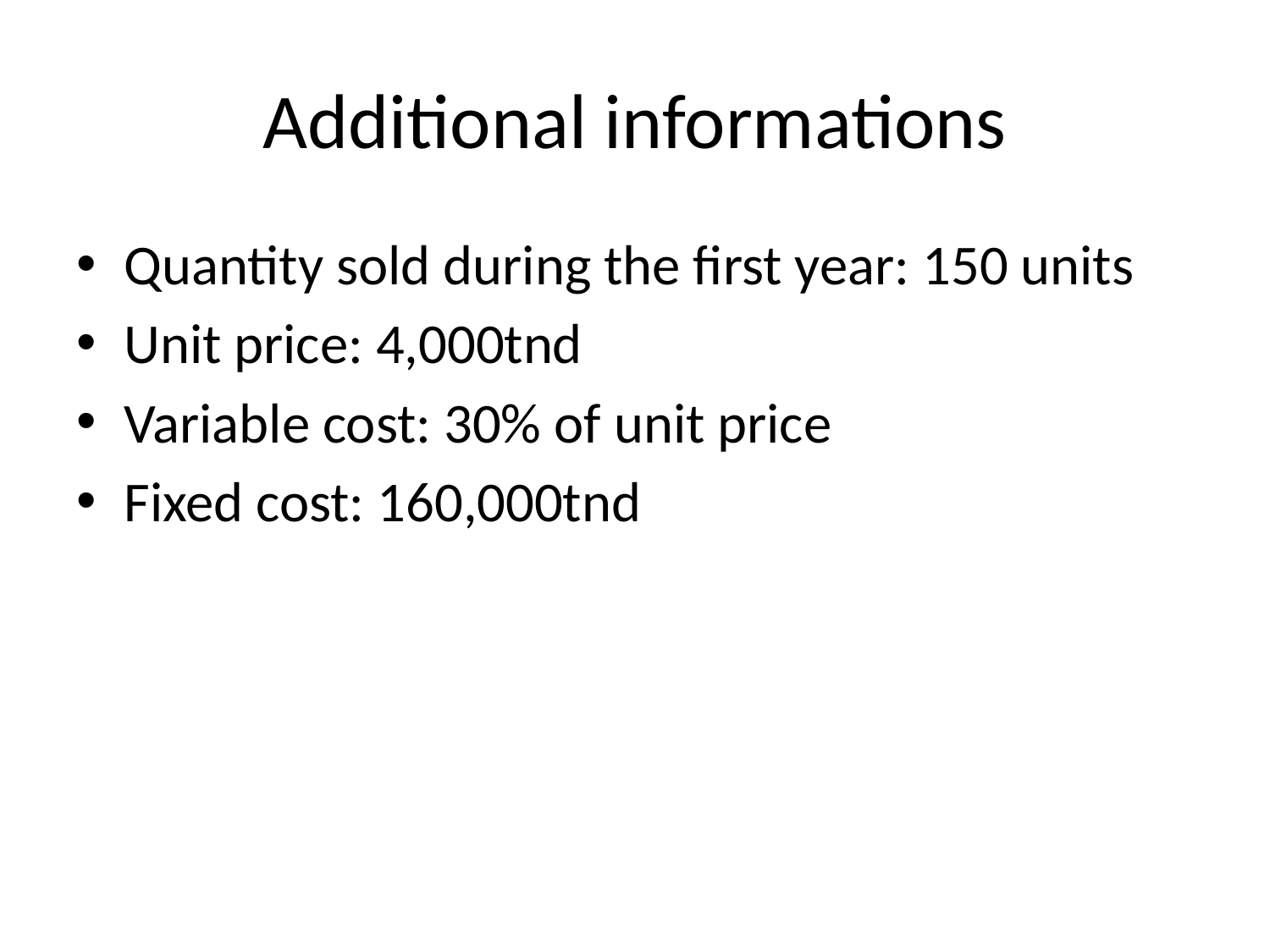

# Additional informations
Quantity sold during the first year: 150 units
Unit price: 4,000tnd
Variable cost: 30% of unit price
Fixed cost: 160,000tnd